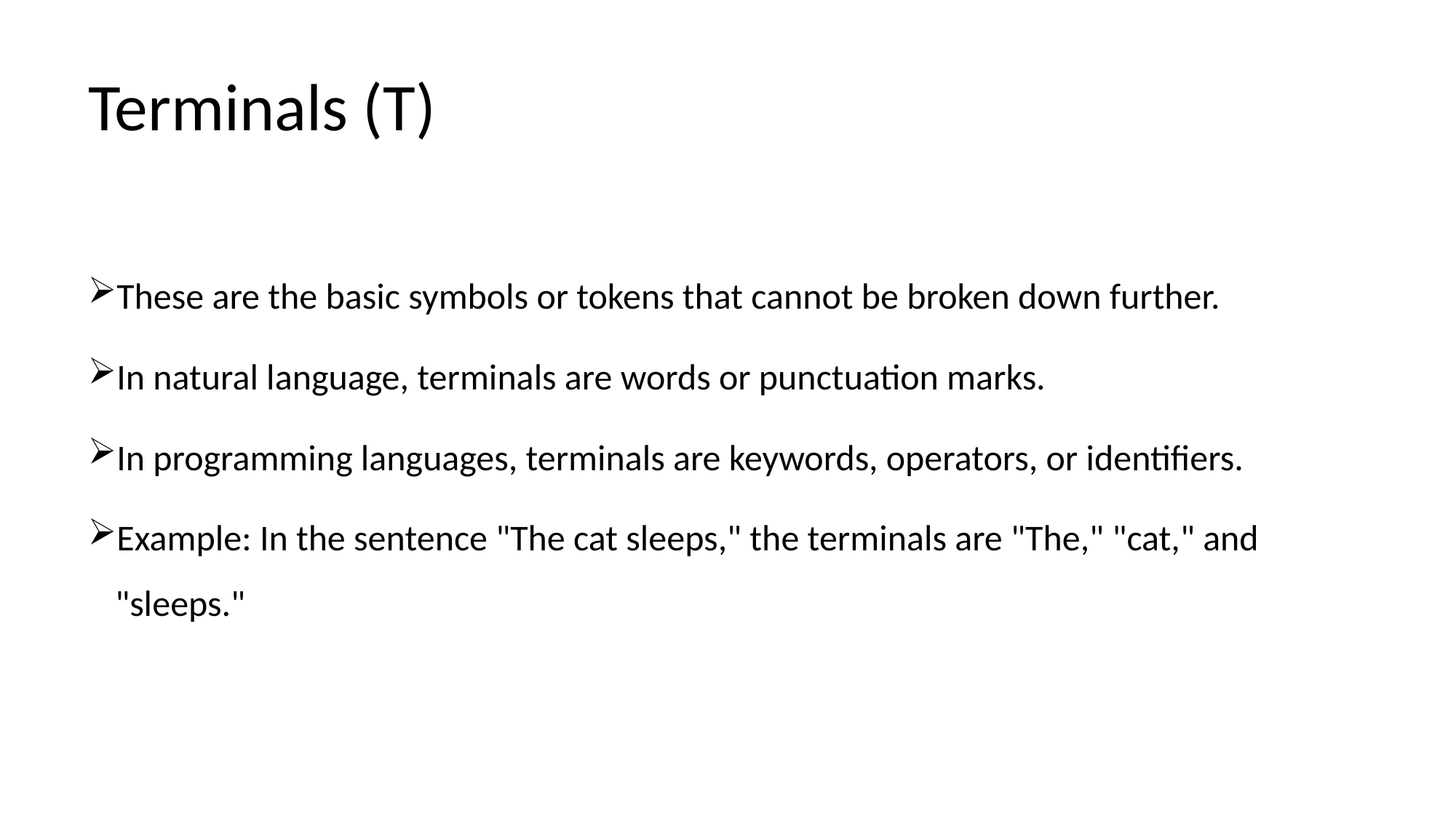

# Terminals (T)
These are the basic symbols or tokens that cannot be broken down further.
In natural language, terminals are words or punctuation marks.
In programming languages, terminals are keywords, operators, or identifiers.
Example: In the sentence "The cat sleeps," the terminals are "The," "cat," and "sleeps."